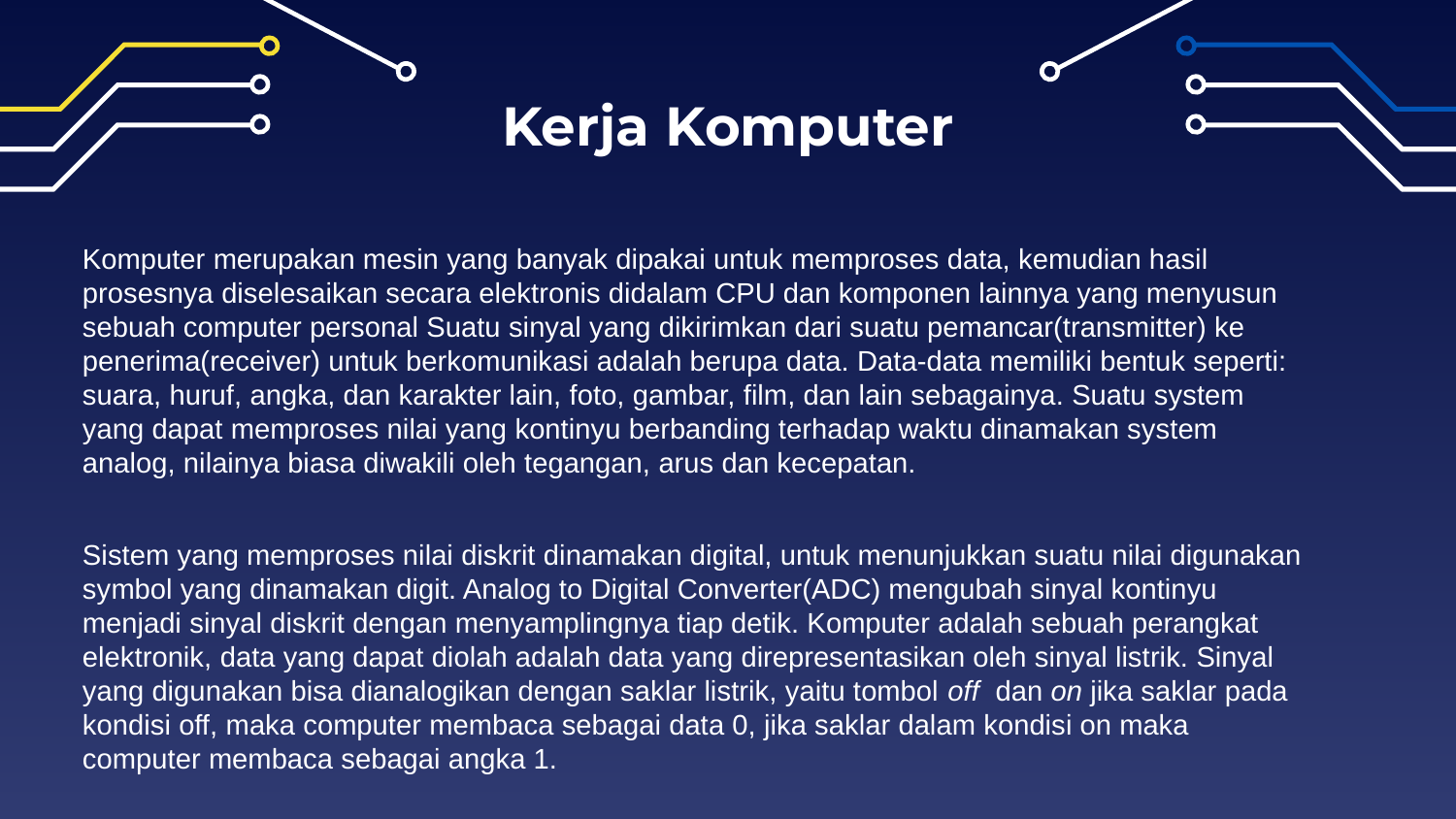

# Kerja Komputer
Komputer merupakan mesin yang banyak dipakai untuk memproses data, kemudian hasil prosesnya diselesaikan secara elektronis didalam CPU dan komponen lainnya yang menyusun sebuah computer personal Suatu sinyal yang dikirimkan dari suatu pemancar(transmitter) ke penerima(receiver) untuk berkomunikasi adalah berupa data. Data-data memiliki bentuk seperti: suara, huruf, angka, dan karakter lain, foto, gambar, film, dan lain sebagainya. Suatu system yang dapat memproses nilai yang kontinyu berbanding terhadap waktu dinamakan system analog, nilainya biasa diwakili oleh tegangan, arus dan kecepatan.
Sistem yang memproses nilai diskrit dinamakan digital, untuk menunjukkan suatu nilai digunakan symbol yang dinamakan digit. Analog to Digital Converter(ADC) mengubah sinyal kontinyu menjadi sinyal diskrit dengan menyamplingnya tiap detik. Komputer adalah sebuah perangkat elektronik, data yang dapat diolah adalah data yang direpresentasikan oleh sinyal listrik. Sinyal yang digunakan bisa dianalogikan dengan saklar listrik, yaitu tombol off  dan on jika saklar pada kondisi off, maka computer membaca sebagai data 0, jika saklar dalam kondisi on maka computer membaca sebagai angka 1.